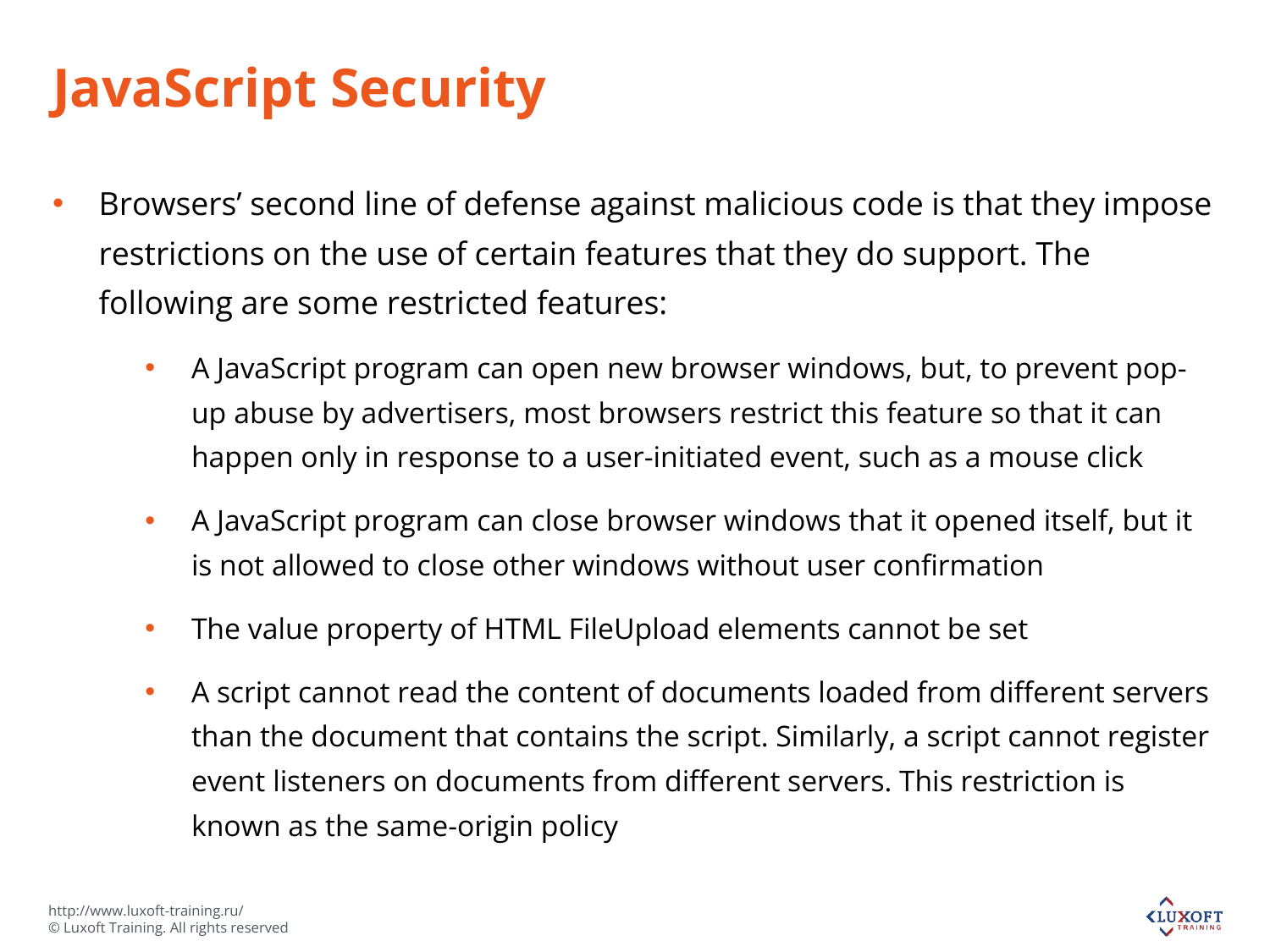

# JavaScript Security
Browsers’ second line of defense against malicious code is that they impose restrictions on the use of certain features that they do support. The following are some restricted features:
A JavaScript program can open new browser windows, but, to prevent pop-up abuse by advertisers, most browsers restrict this feature so that it can happen only in response to a user-initiated event, such as a mouse click
A JavaScript program can close browser windows that it opened itself, but it is not allowed to close other windows without user confirmation
The value property of HTML FileUpload elements cannot be set
A script cannot read the content of documents loaded from different servers than the document that contains the script. Similarly, a script cannot register event listeners on documents from different servers. This restriction is known as the same-origin policy